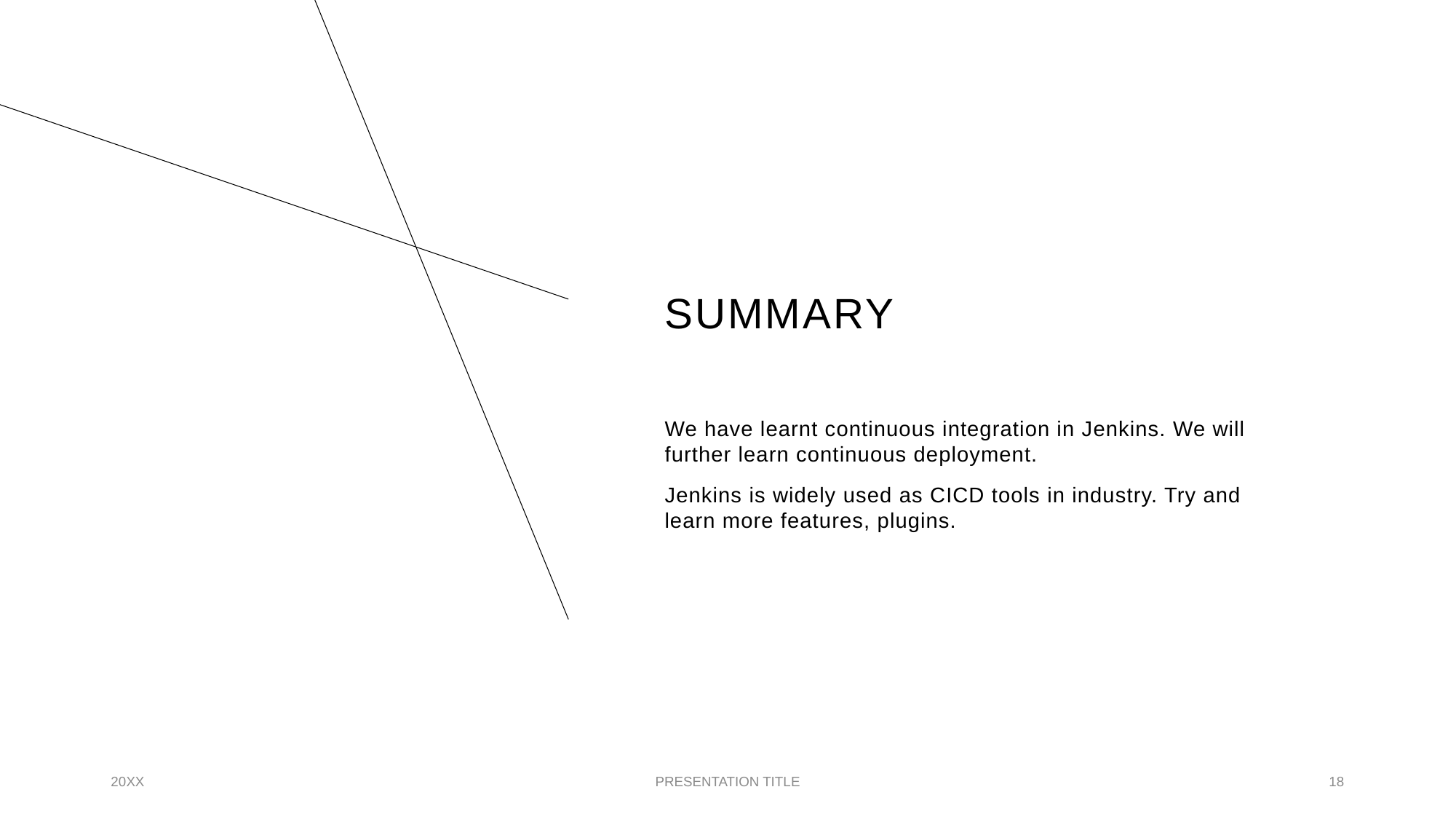

# SUMMARY
We have learnt continuous integration in Jenkins. We will further learn continuous deployment.
Jenkins is widely used as CICD tools in industry. Try and learn more features, plugins.
20XX
PRESENTATION TITLE
18